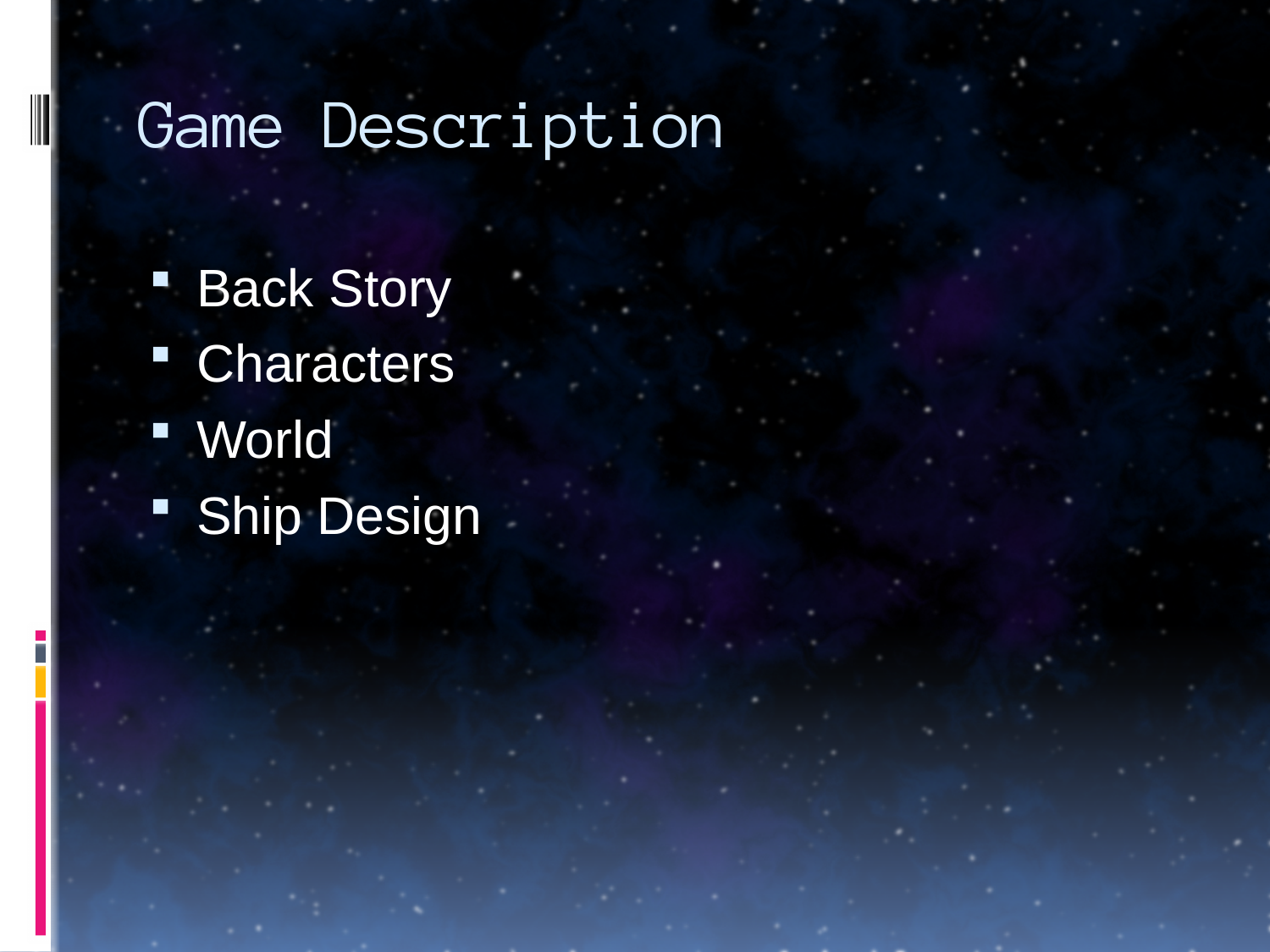

# Game Description
Back Story
Characters
World
Ship Design